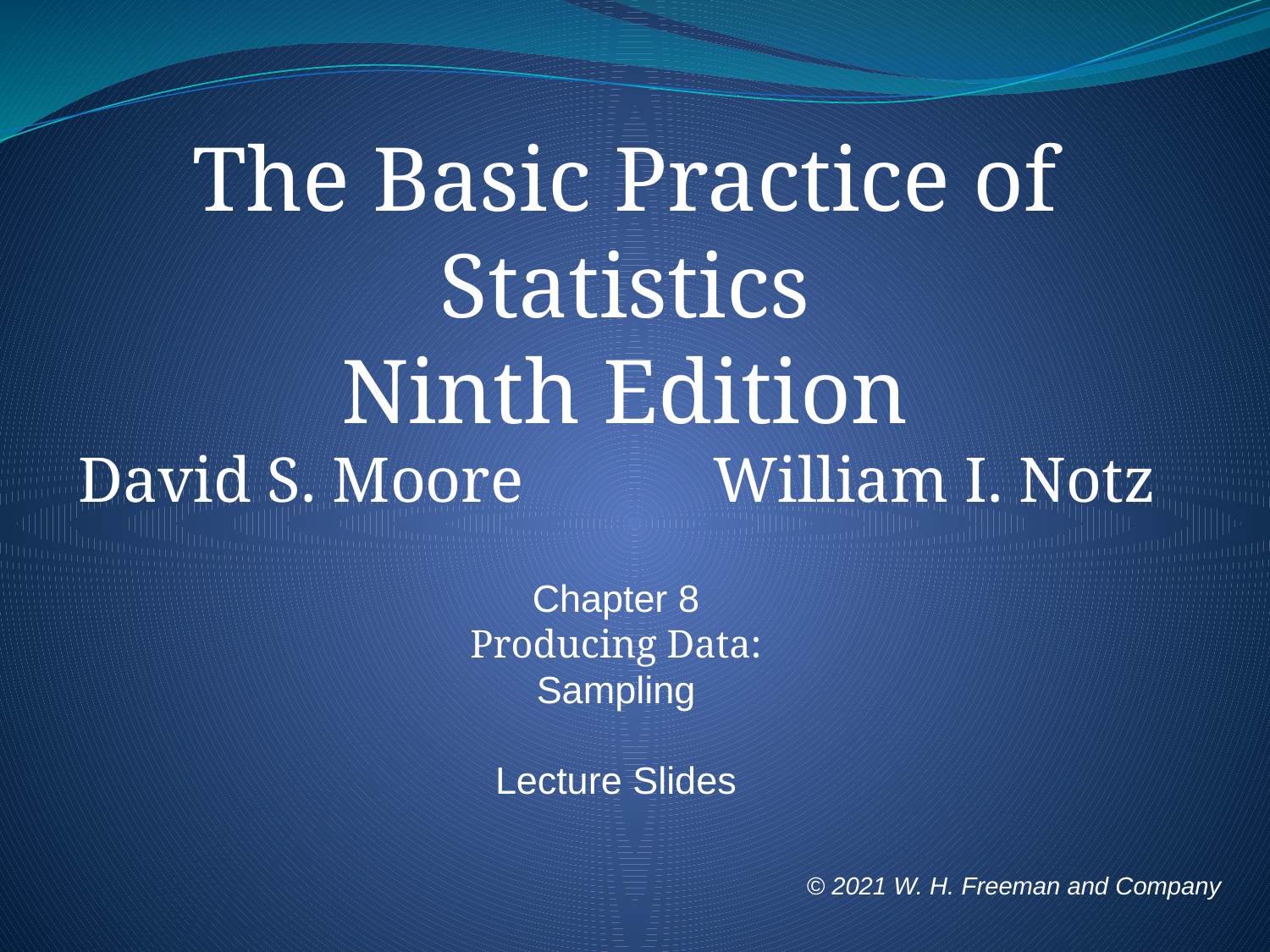

# The Basic Practice of Statistics Ninth Edition David S. Moore		William I. Notz
Chapter 8
Producing Data:
Sampling

Lecture Slides

© 2021 W. H. Freeman and Company